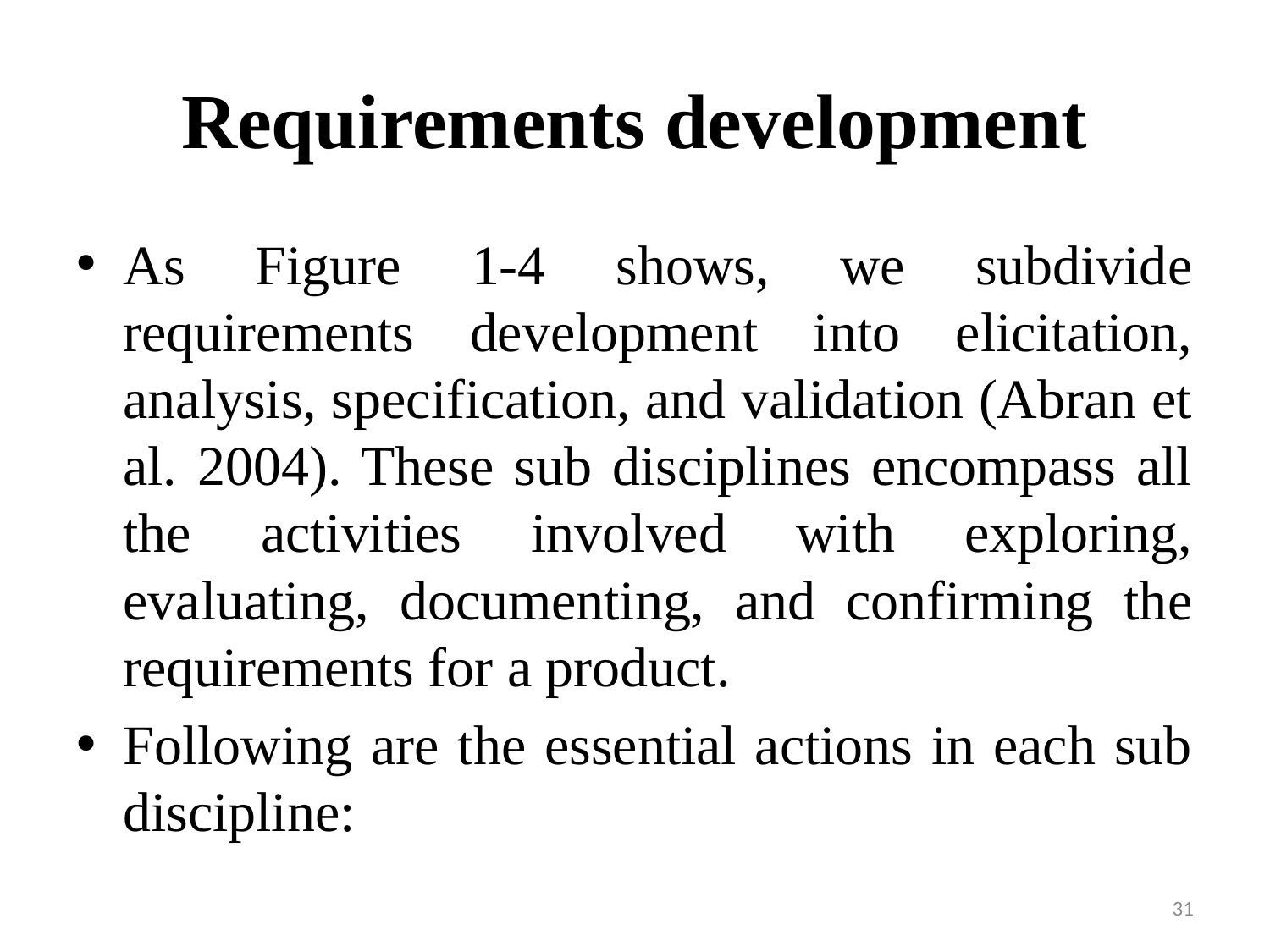

# Requirements development
As Figure 1-4 shows, we subdivide requirements development into elicitation, analysis, specification, and validation (Abran et al. 2004). These sub disciplines encompass all the activities involved with exploring, evaluating, documenting, and confirming the requirements for a product.
Following are the essential actions in each sub discipline:
31